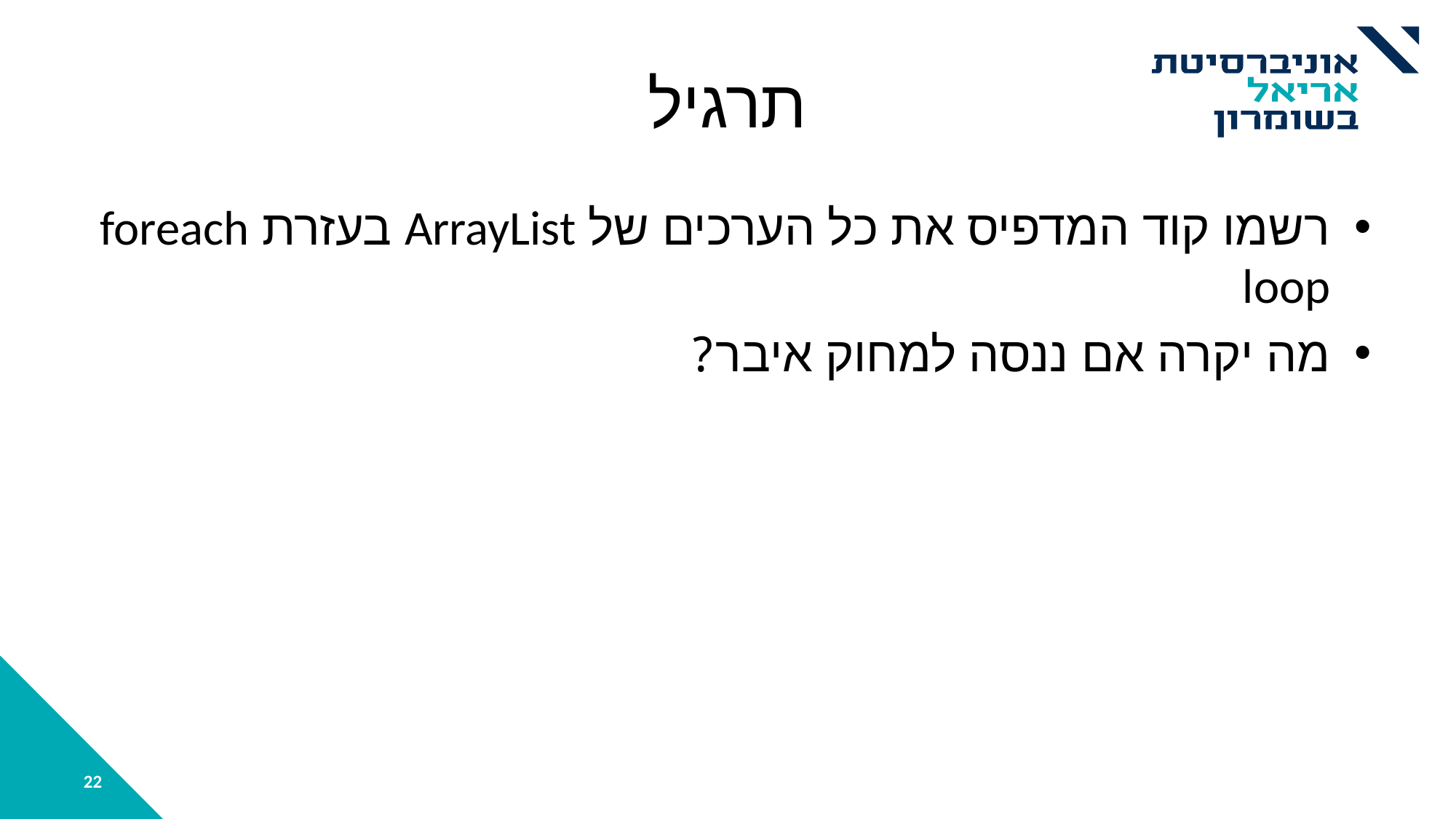

# תרגיל
רשמו קוד המדפיס את כל הערכים של ArrayList בעזרת foreach loop
מה יקרה אם ננסה למחוק איבר?
22